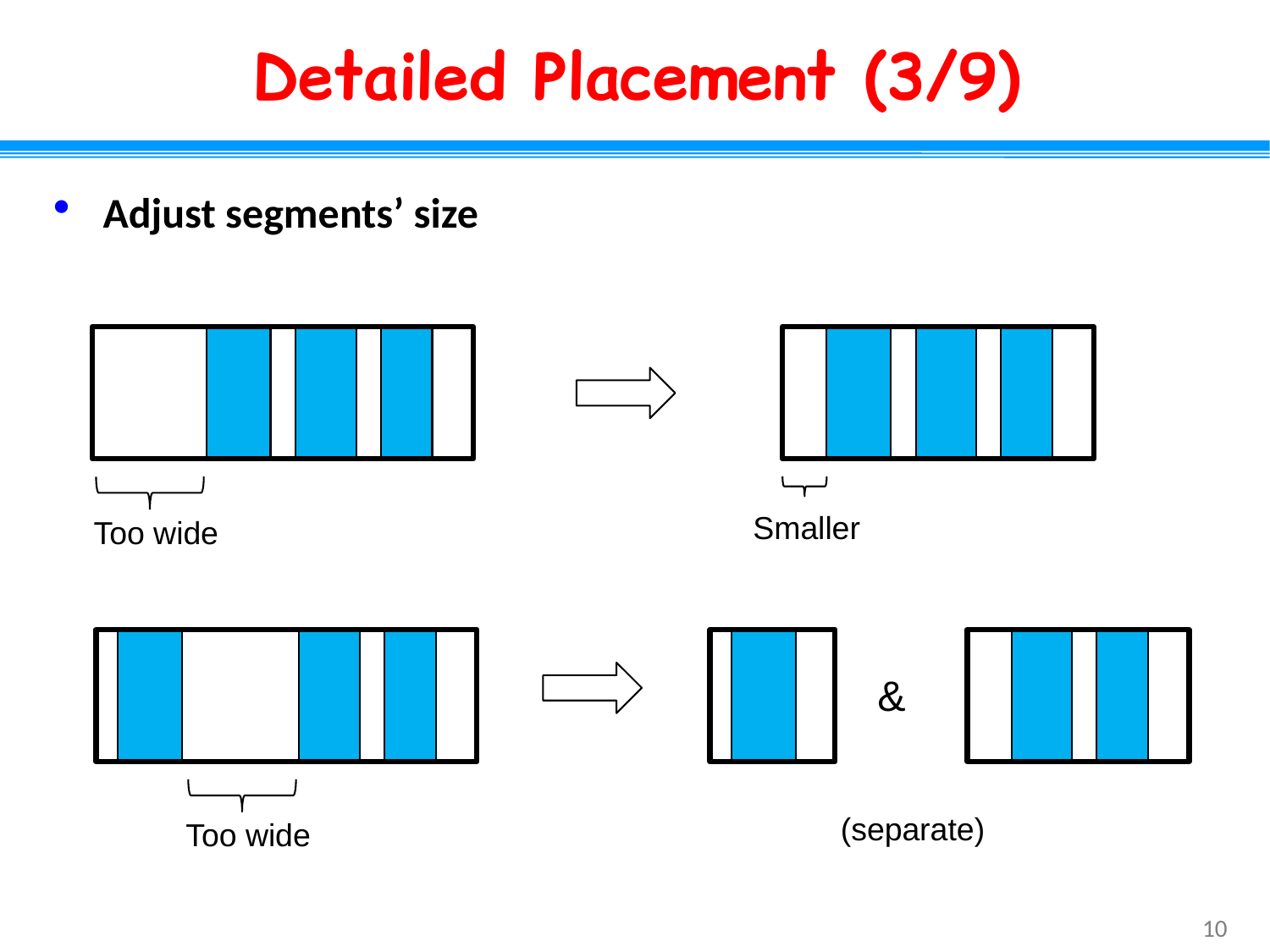

# Detailed Placement (3/9)
Adjust segments’ size

Smaller
Too wide

&

(separate)
Too wide